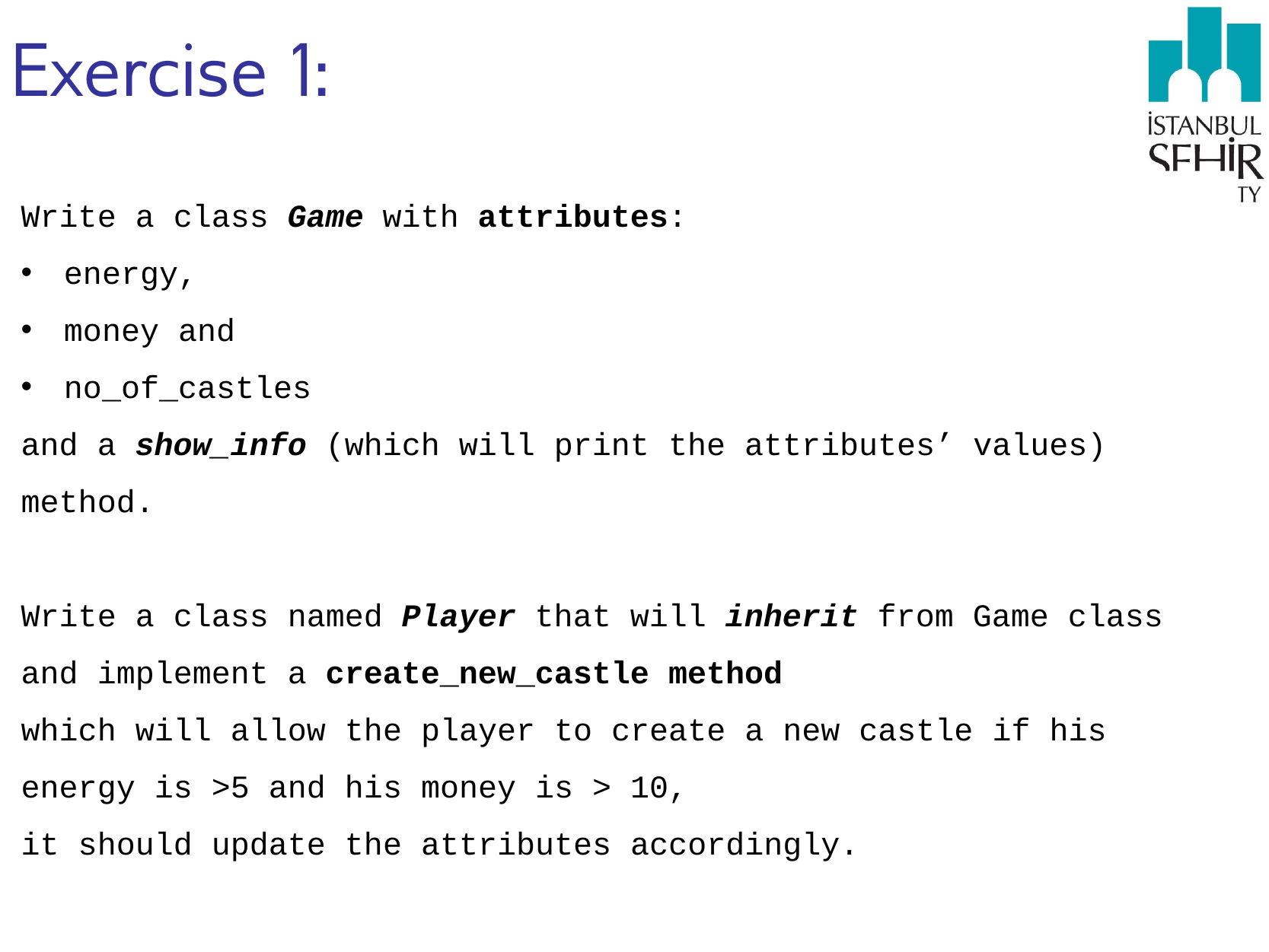

# Exercise 1:
Write a class Game with attributes:
energy,
money and
no_of_castles
and a show_info (which will print the attributes’ values) method.
Write a class named Player that will inherit from Game class and implement a create_new_castle method
which will allow the player to create a new castle if his energy is >5 and his money is > 10,
it should update the attributes accordingly.